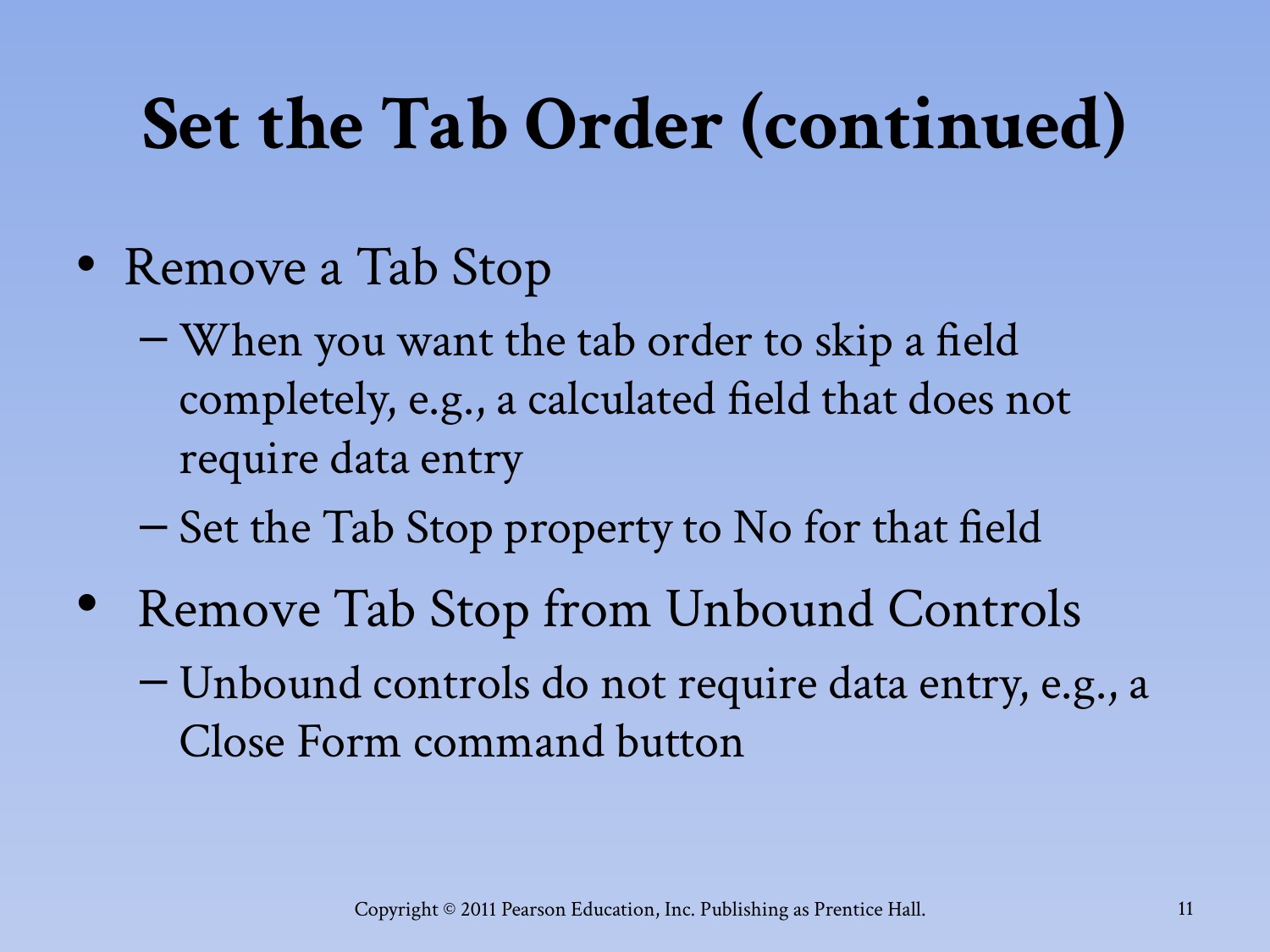

# Set the Tab Order (continued)
Remove a Tab Stop
When you want the tab order to skip a field completely, e.g., a calculated field that does not require data entry
Set the Tab Stop property to No for that field
 Remove Tab Stop from Unbound Controls
Unbound controls do not require data entry, e.g., a Close Form command button

Copyright © 2011 Pearson Education, Inc. Publishing as Prentice Hall.

11